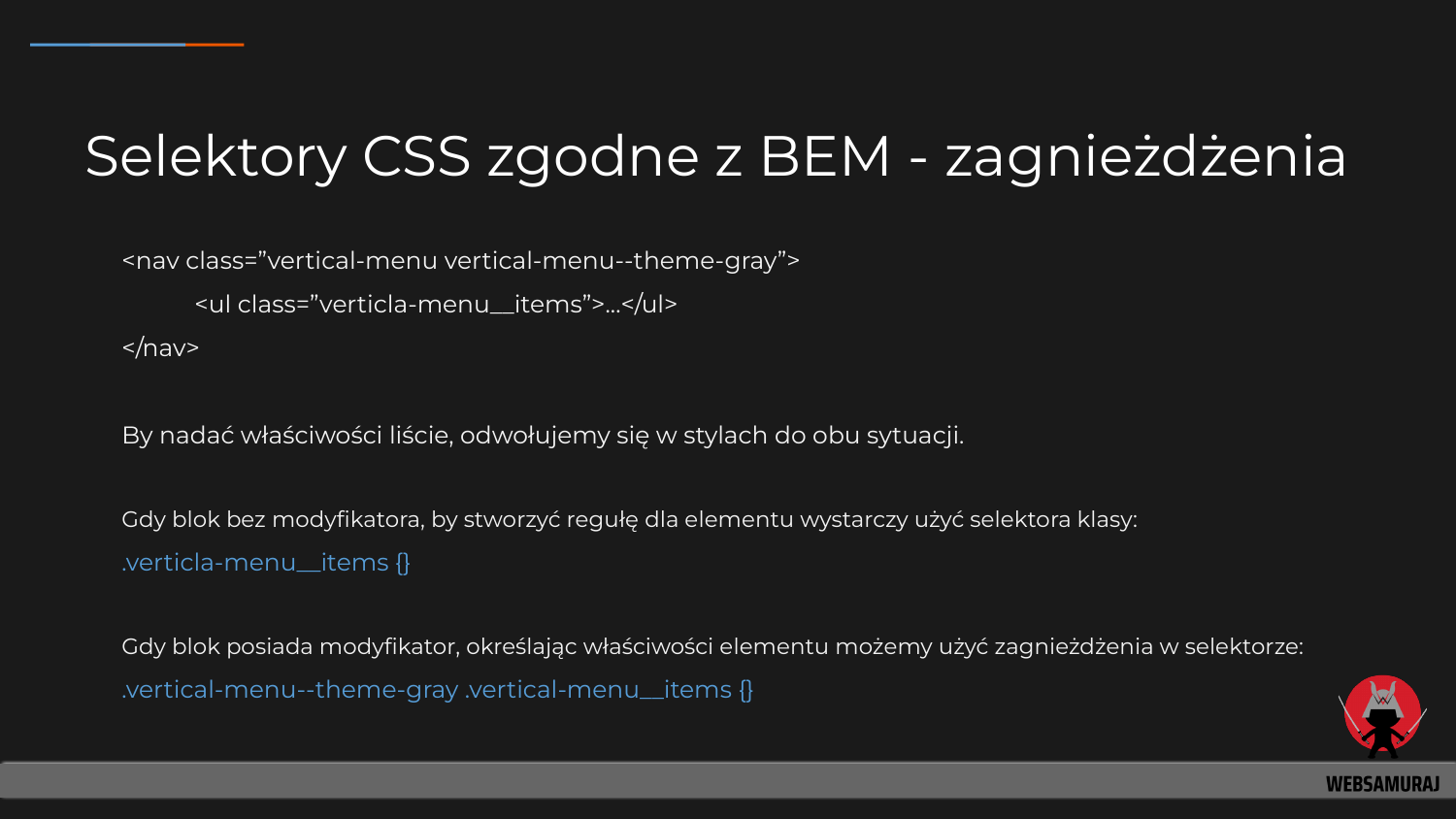

# Selektory CSS zgodne z BEM - zagnieżdżenia
<nav class=”vertical-menu vertical-menu--theme-gray”>
<ul class=”verticla-menu__items”>...</ul>
</nav>

By nadać właściwości liście, odwołujemy się w stylach do obu sytuacji.

Gdy blok bez modyfikatora, by stworzyć regułę dla elementu wystarczy użyć selektora klasy:
.verticla-menu__items {}

Gdy blok posiada modyfikator, określając właściwości elementu możemy użyć zagnieżdżenia w selektorze:
.vertical-menu--theme-gray .vertical-menu__items {}